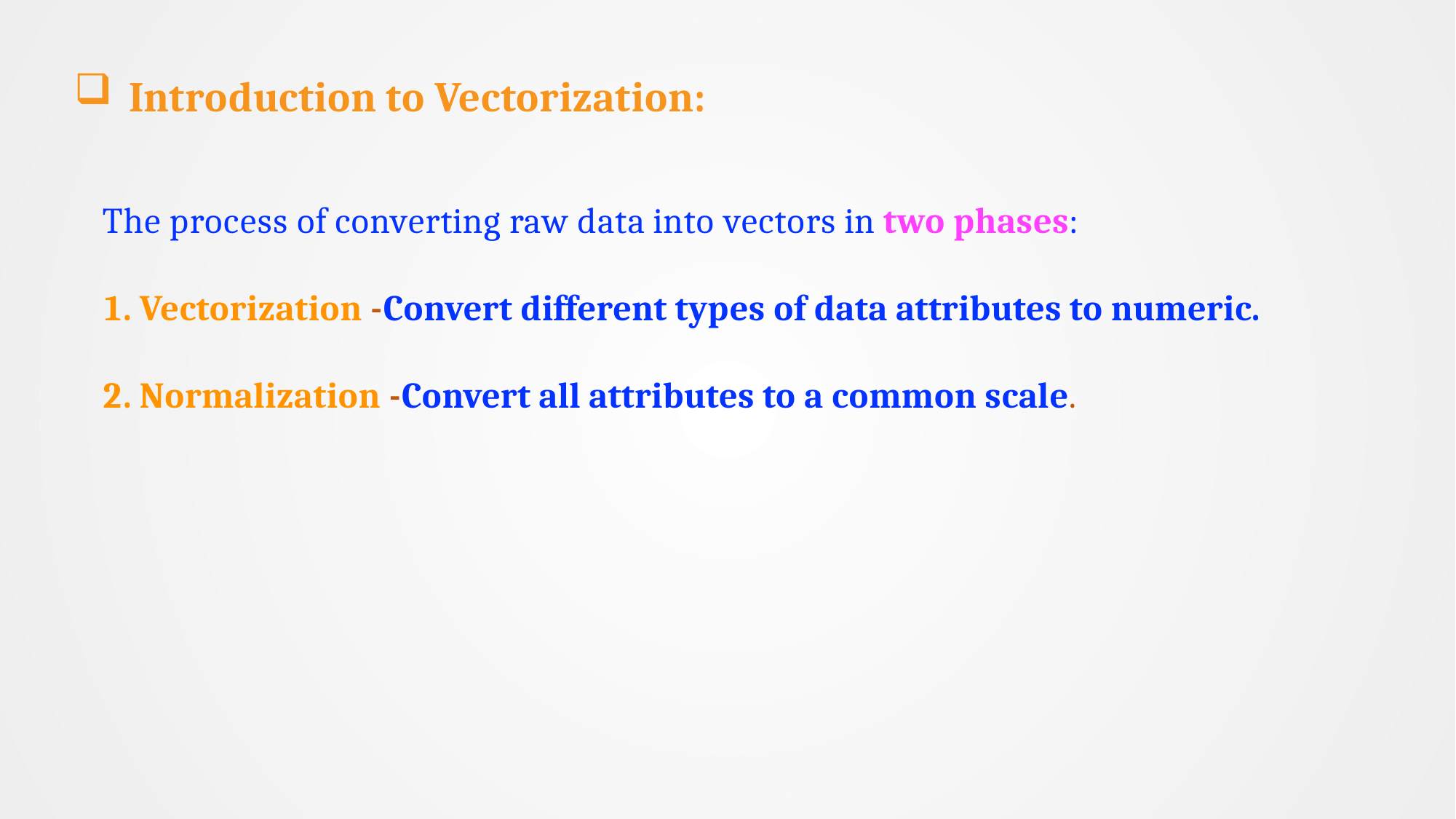

Introduction to Vectorization:
The process of converting raw data into vectors in two phases:
1. Vectorization -Convert different types of data attributes to numeric.
2. Normalization -Convert all attributes to a common scale.